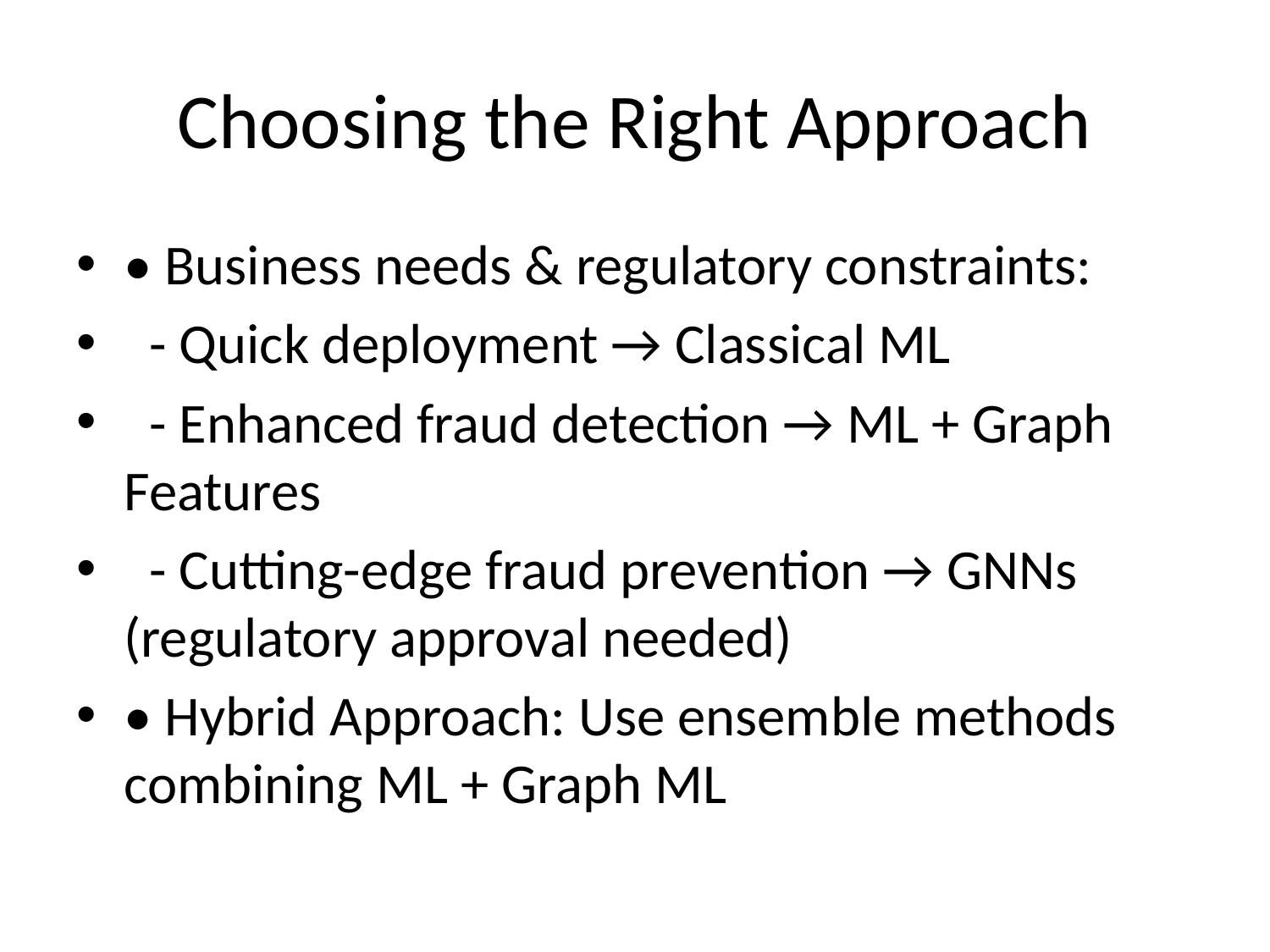

# Choosing the Right Approach
• Business needs & regulatory constraints:
  - Quick deployment → Classical ML
  - Enhanced fraud detection → ML + Graph Features
  - Cutting-edge fraud prevention → GNNs (regulatory approval needed)
• Hybrid Approach: Use ensemble methods combining ML + Graph ML